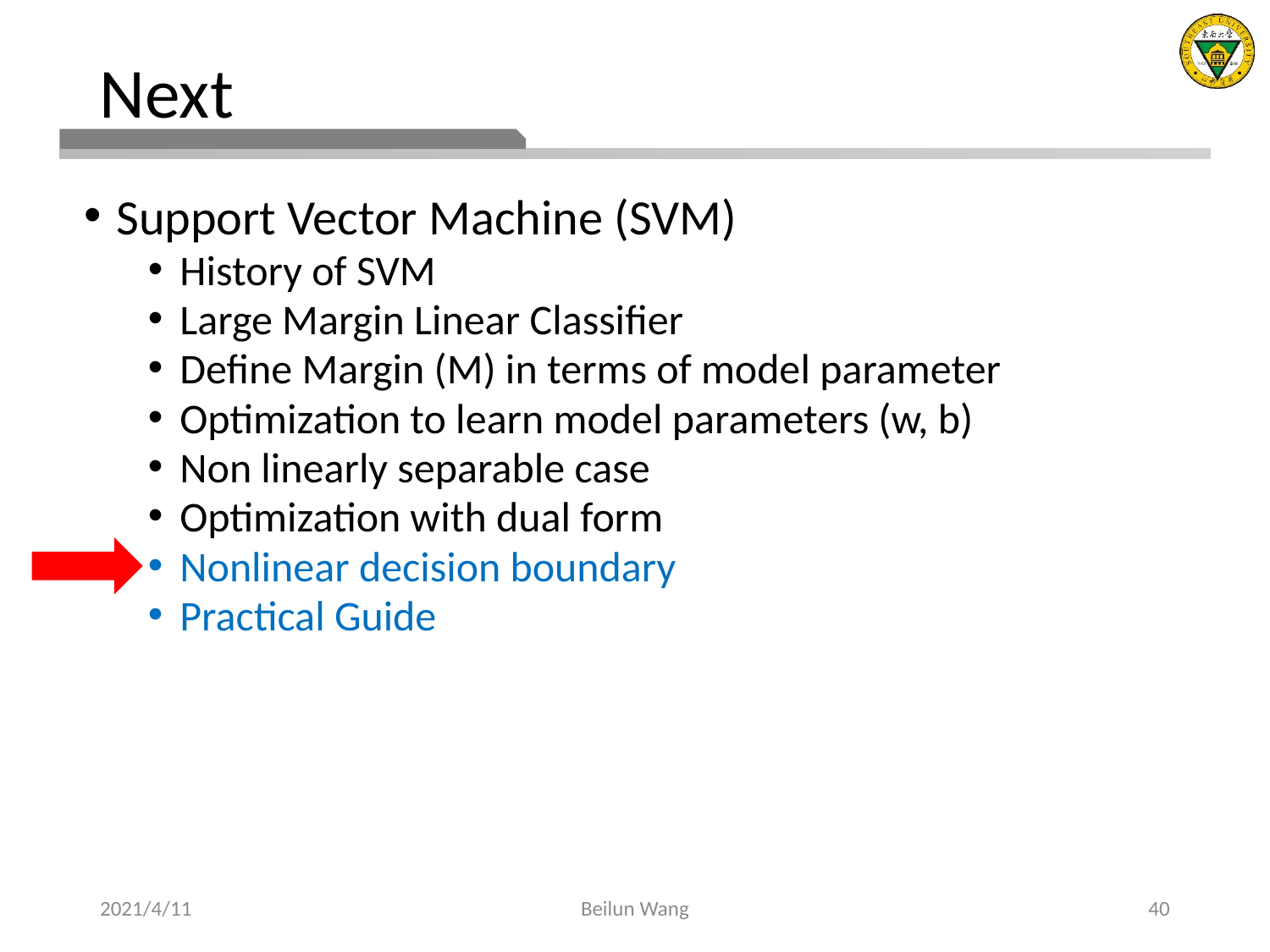

# Next
Support Vector Machine (SVM)
History of SVM
Large Margin Linear Classifier
Define Margin (M) in terms of model parameter
Optimization to learn model parameters (w, b)
Non linearly separable case
Optimization with dual form
Nonlinear decision boundary
Practical Guide

2021/4/11
Beilun Wang
40